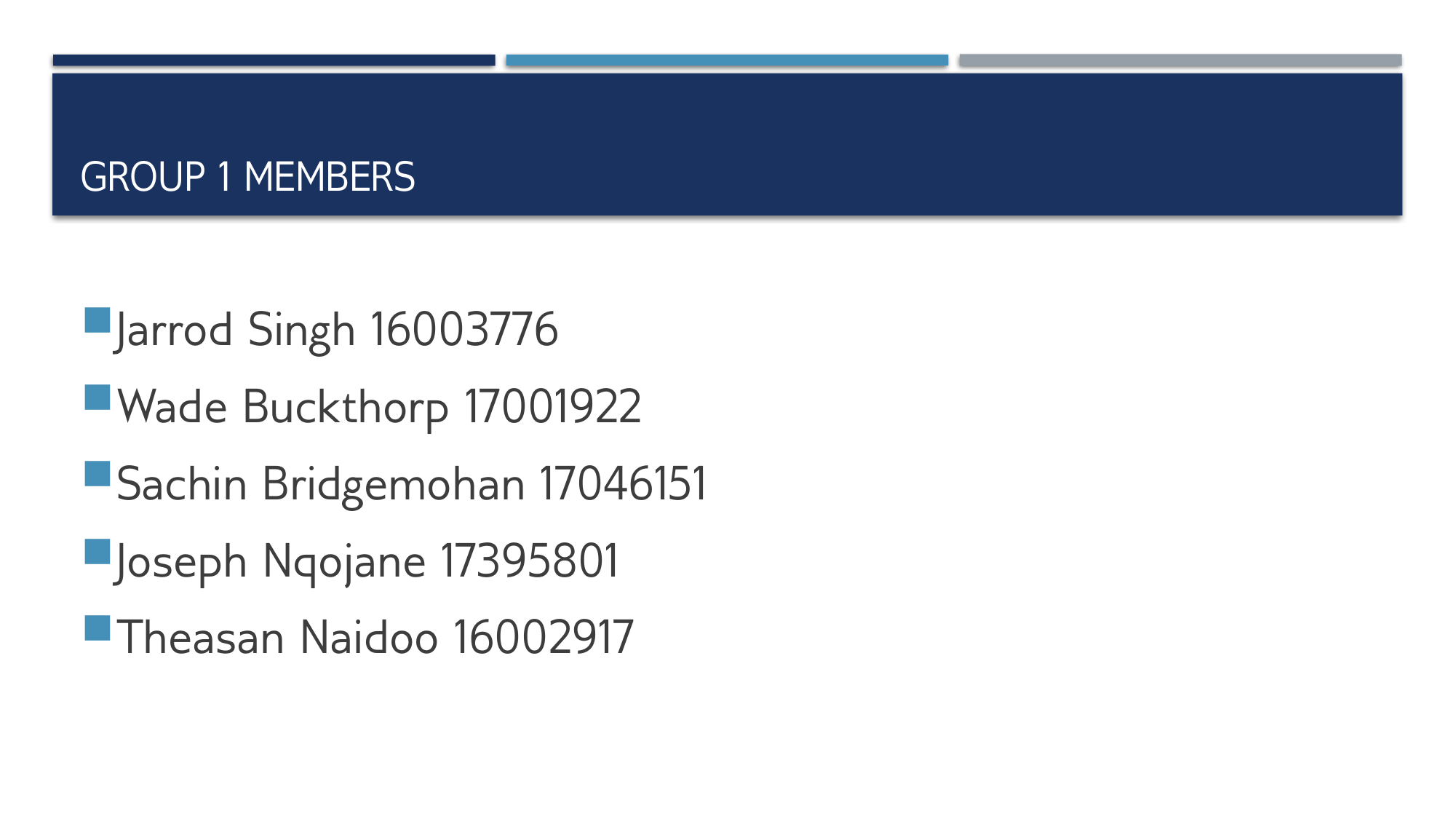

# Group 1 Members
Jarrod Singh 16003776
Wade Buckthorp 17001922
Sachin Bridgemohan 17046151
Joseph Nqojane 17395801
Theasan Naidoo 16002917